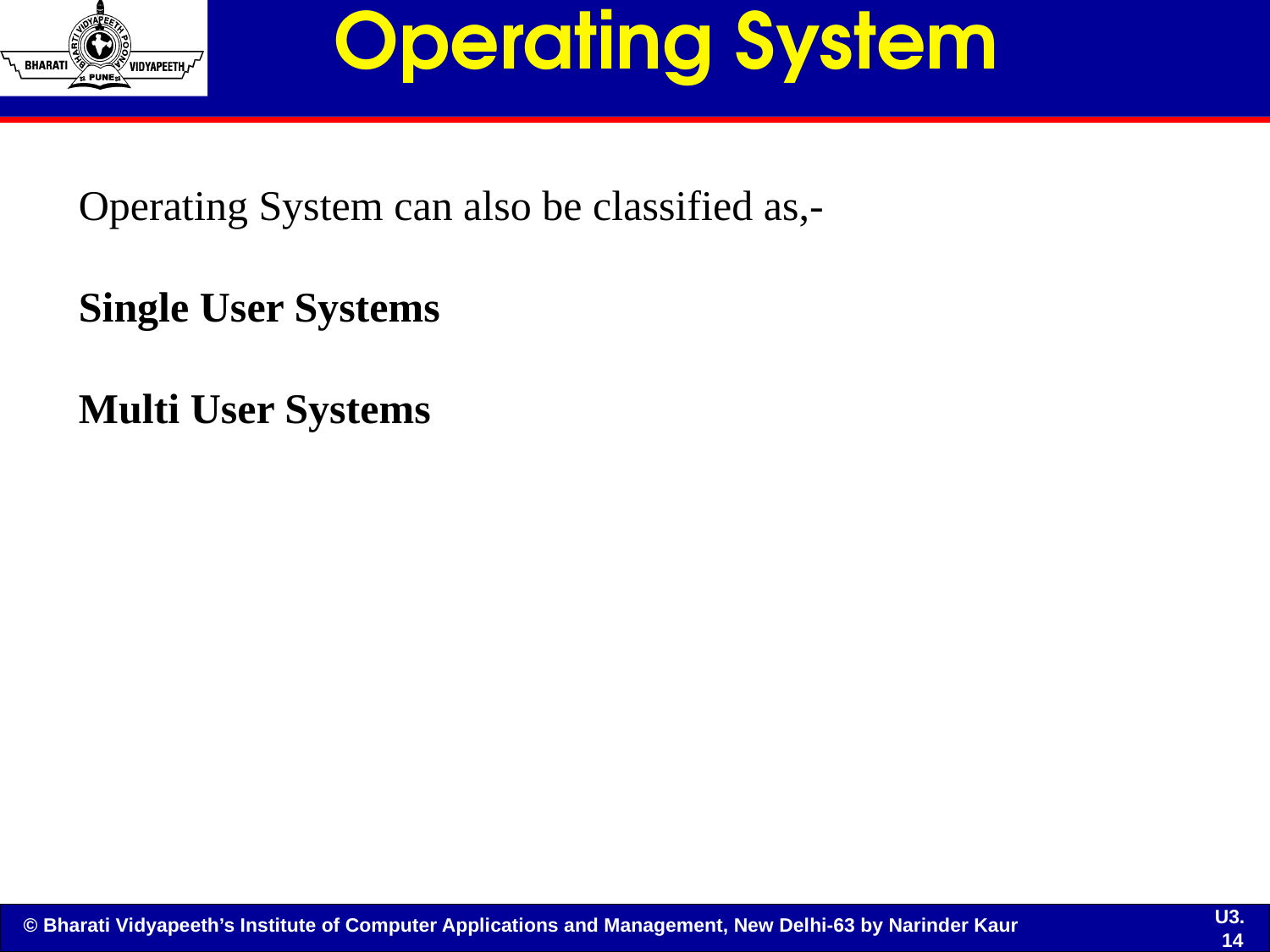

# Operating System

Operating System can also be classified as,-

Single User Systems

Multi User Systems